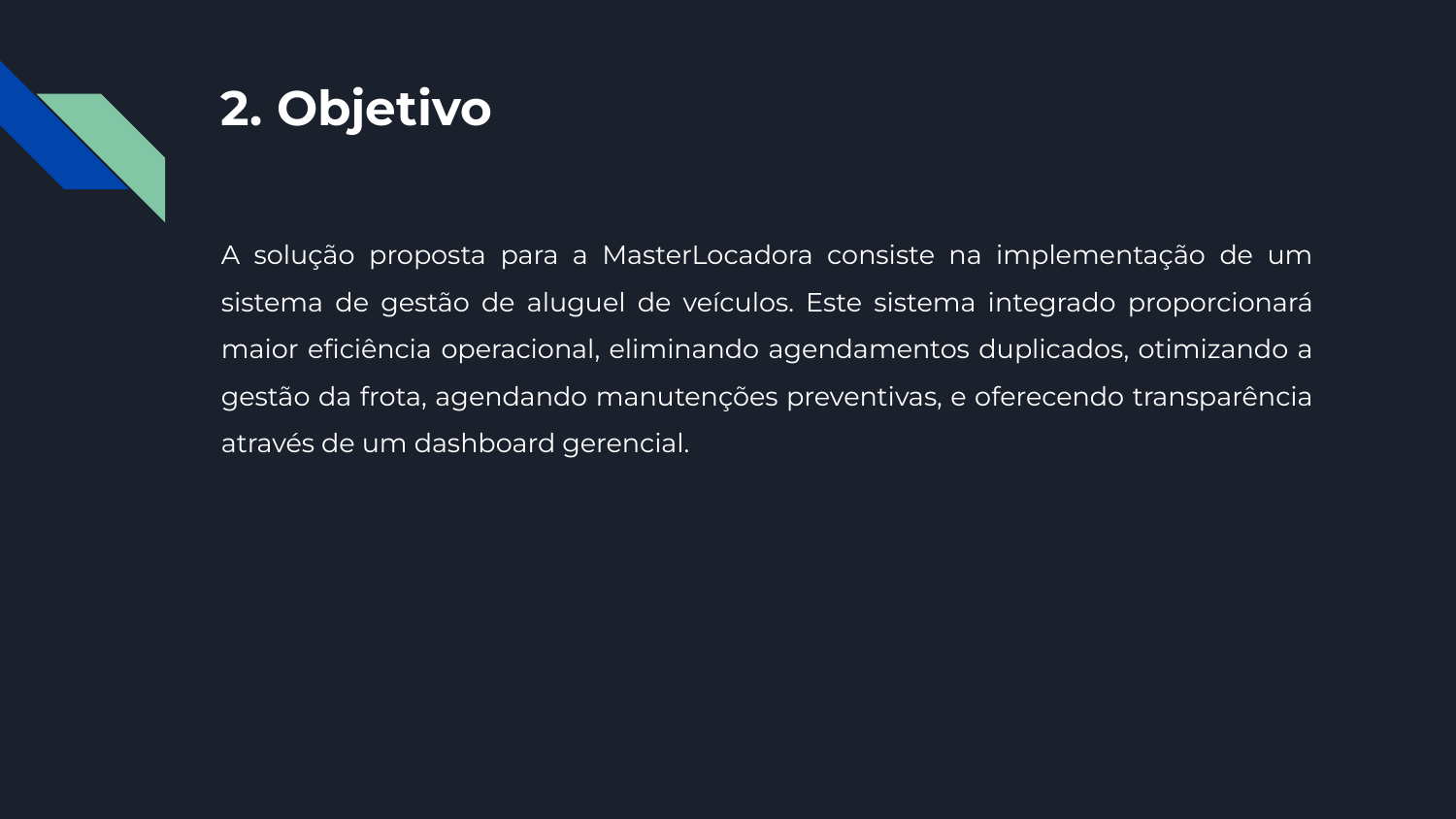

# 2. Objetivo
A solução proposta para a MasterLocadora consiste na implementação de um sistema de gestão de aluguel de veículos. Este sistema integrado proporcionará maior eficiência operacional, eliminando agendamentos duplicados, otimizando a gestão da frota, agendando manutenções preventivas, e oferecendo transparência através de um dashboard gerencial.